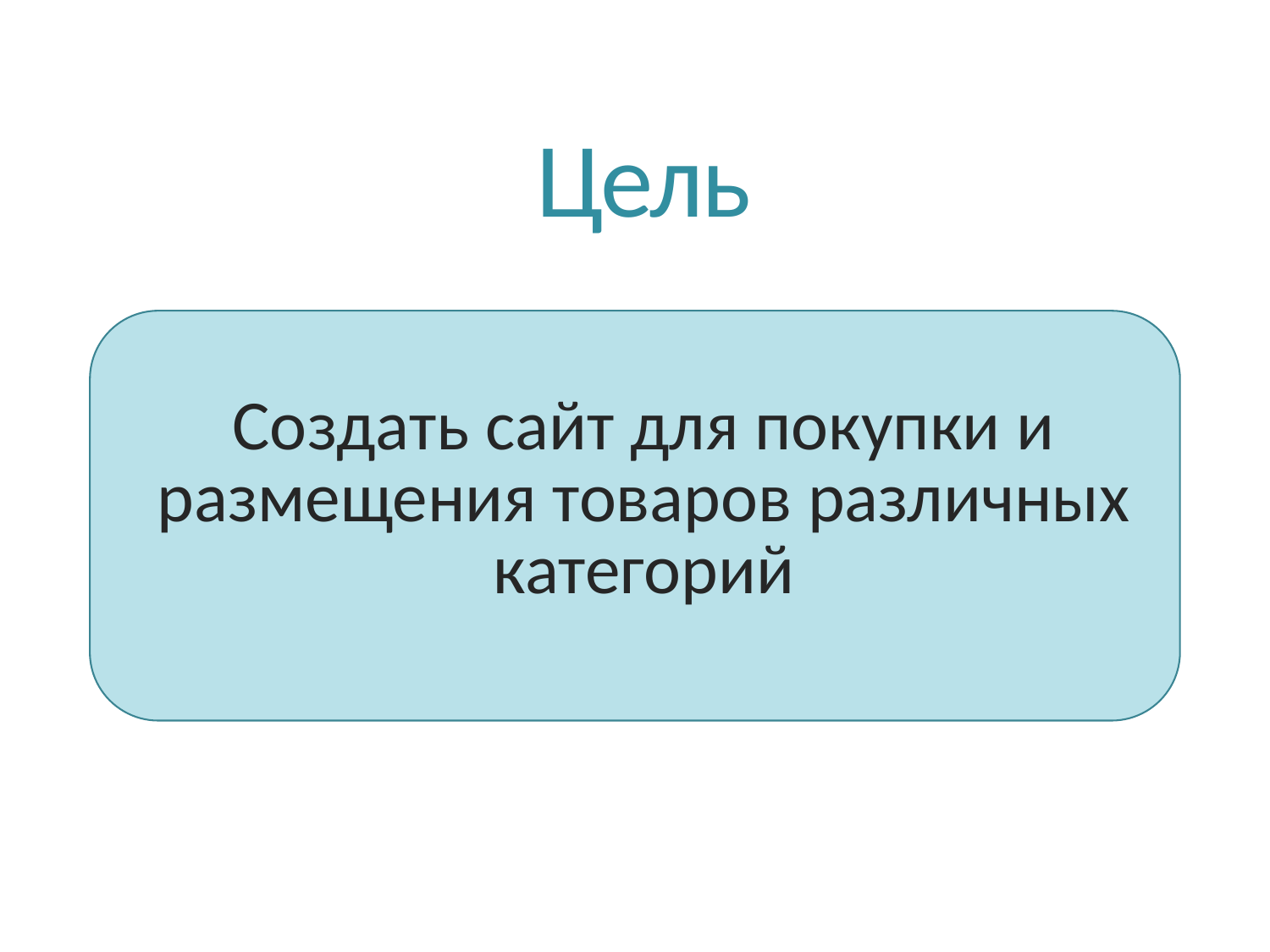

# Цель

Создать сайт для покупки и размещения товаров различных категорий